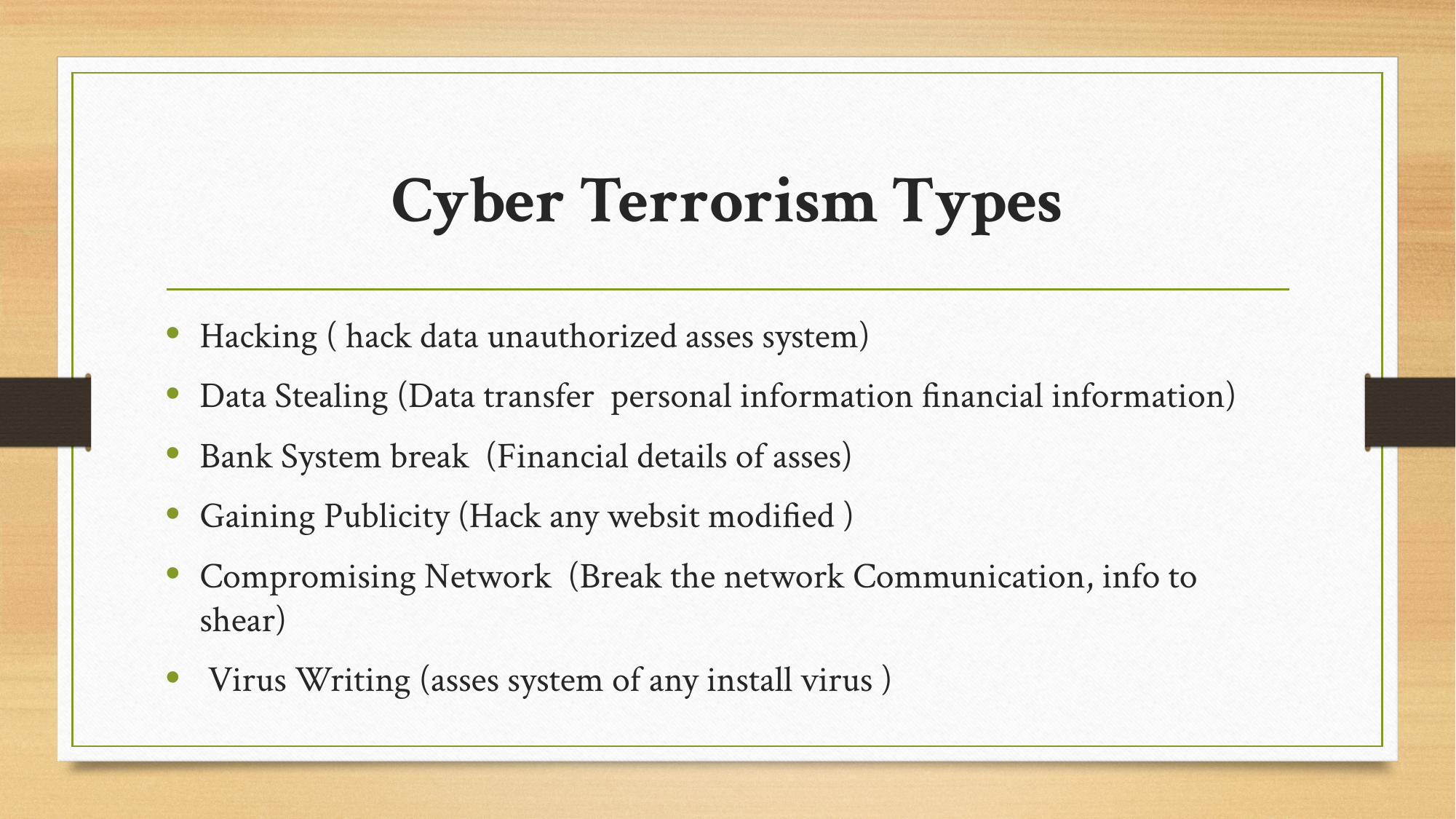

# Cyber Terrorism Types
Hacking ( hack data unauthorized asses system)
Data Stealing (Data transfer  personal information financial information)
Bank System break  (Financial details of asses)
Gaining Publicity (Hack any websit modified )
Compromising Network  (Break the network Communication, info to shear)
 Virus Writing (asses system of any install virus )